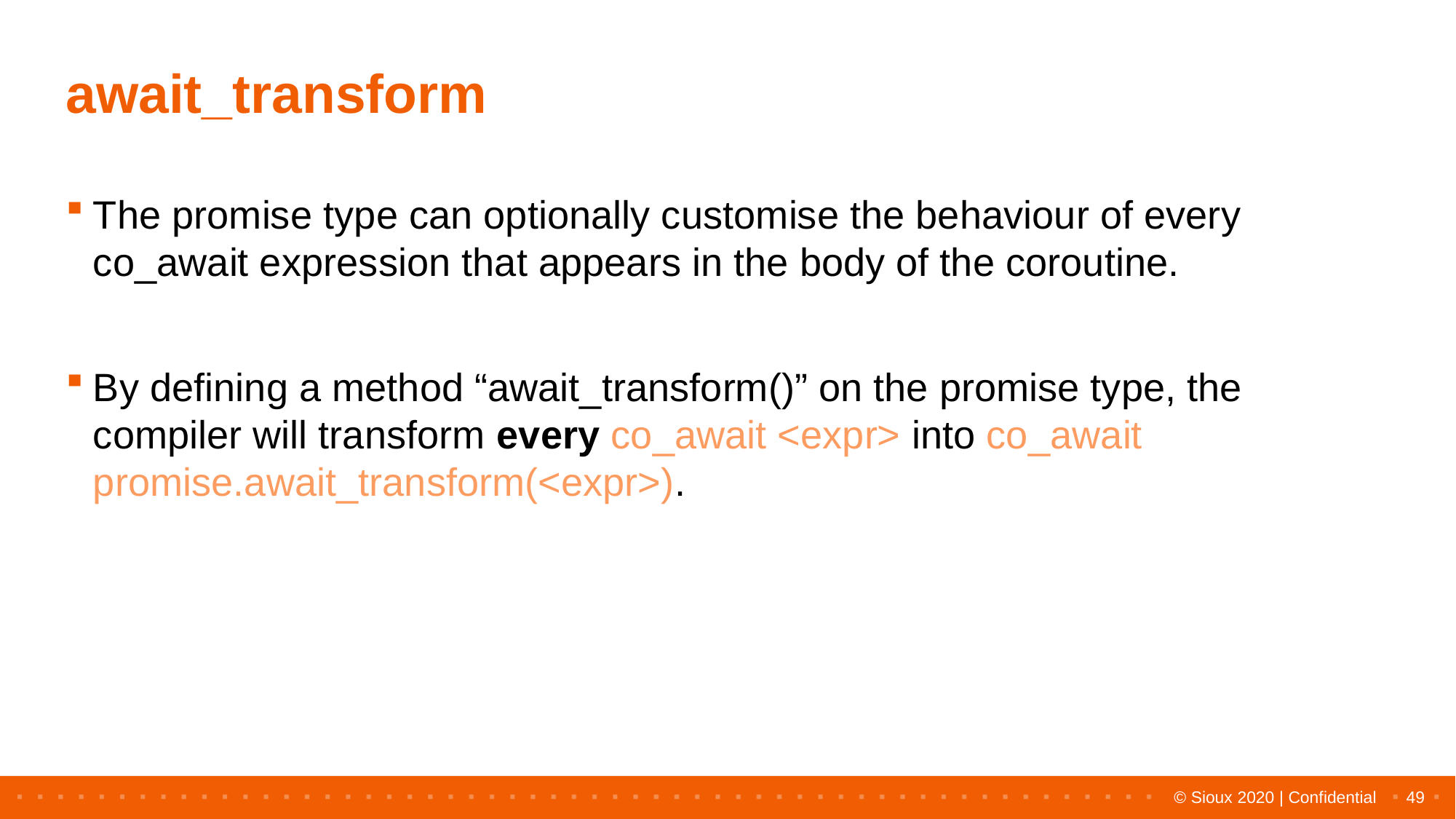

# await_transform
The promise type can optionally customise the behaviour of every co_await expression that appears in the body of the coroutine.

By defining a method “await_transform()” on the promise type, the compiler will transform every co_await <expr> into co_await promise.await_transform(<expr>).
49
© Sioux 2020 | Confidential